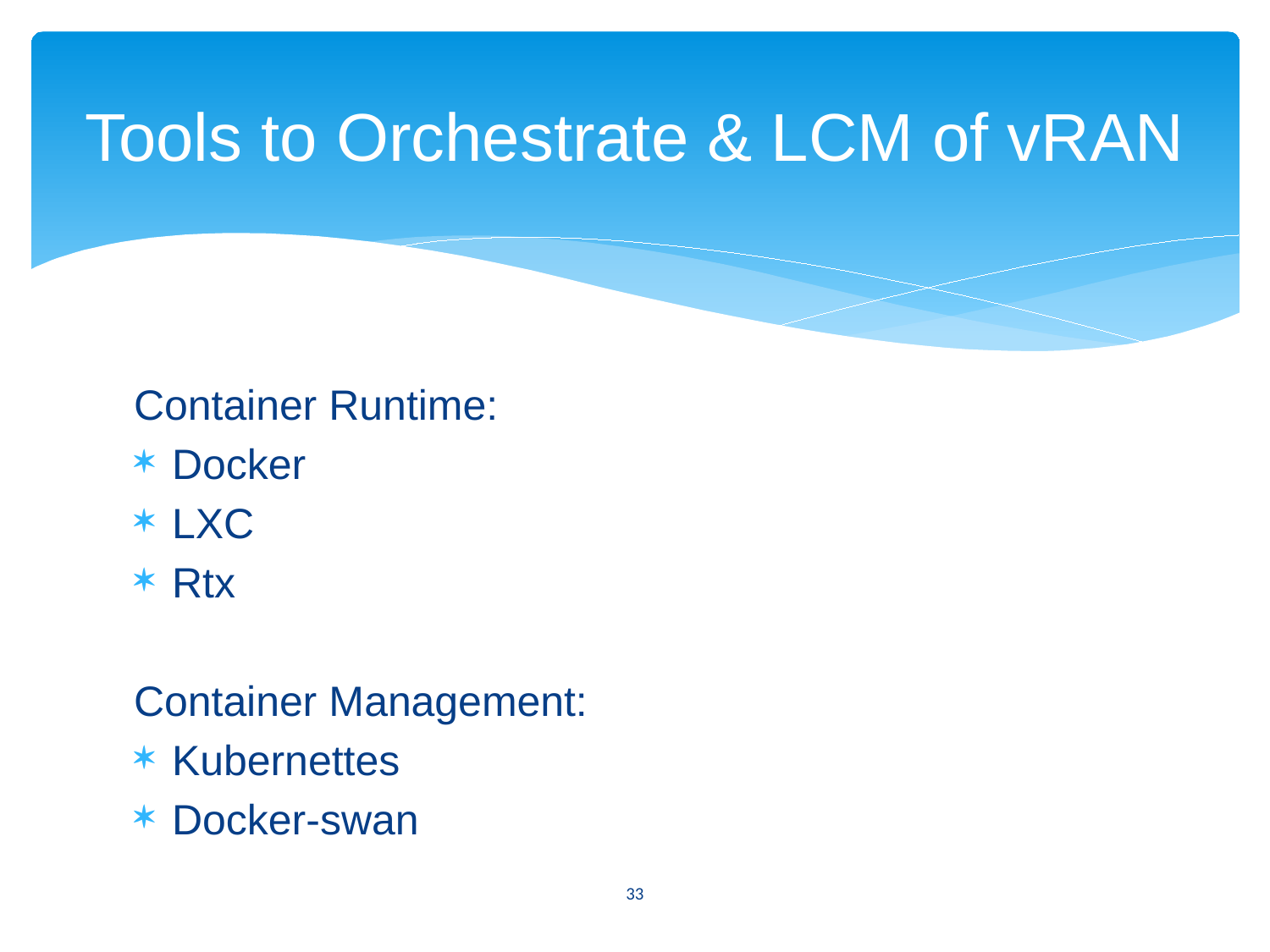

# Tools to Orchestrate & LCM of vRAN
Container Runtime:
Docker
LXC
Rtx

Container Management:
Kubernettes
Docker-swan
33